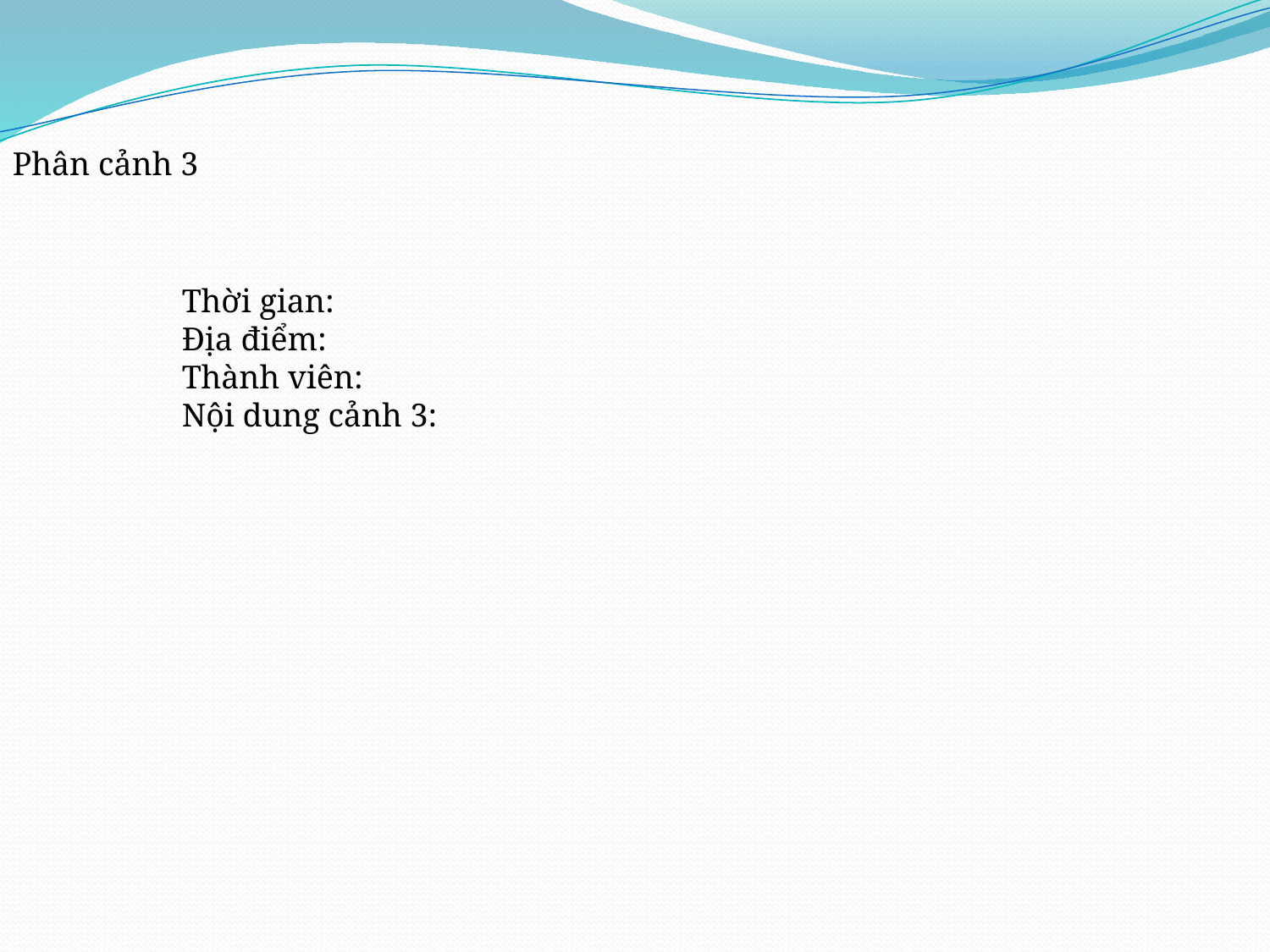

Phân cảnh 3
Thời gian:
Địa điểm:
Thành viên:
Nội dung cảnh 3: